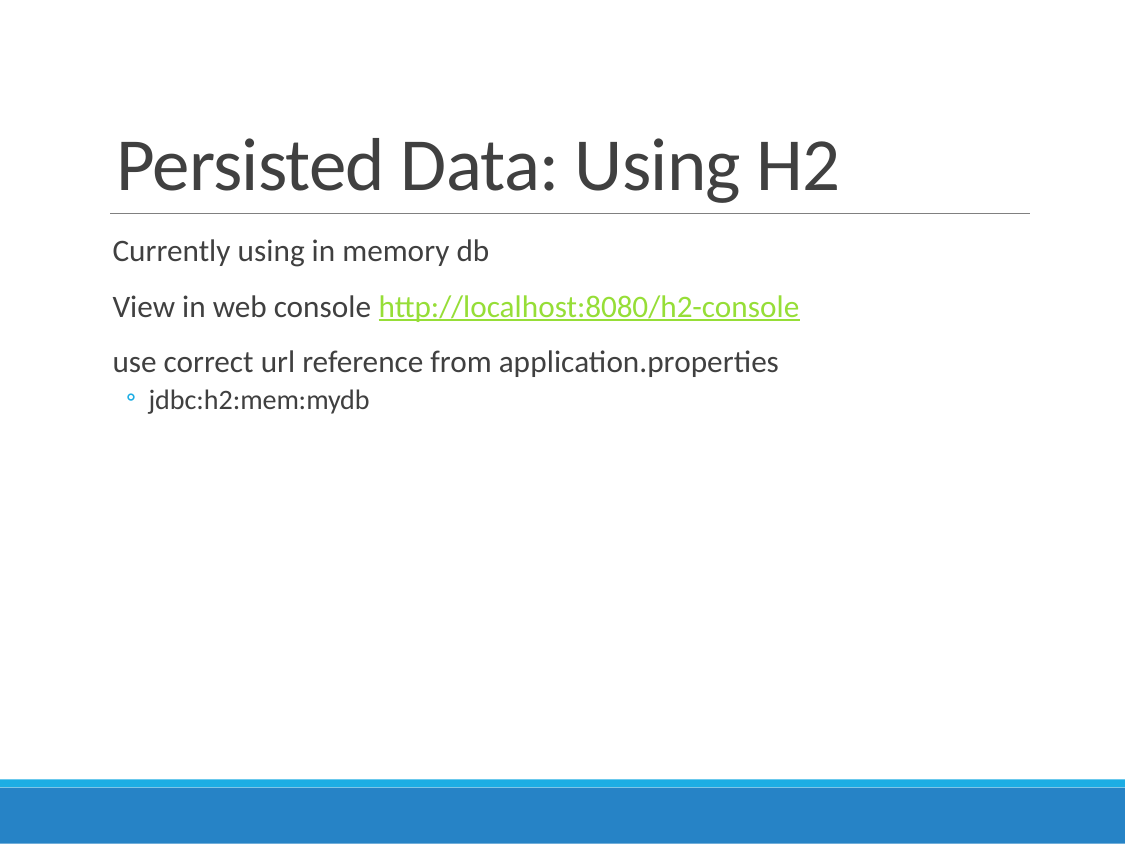

# Persisted Data: Using H2
Currently using in memory db
View in web console http://localhost:8080/h2-console
use correct url reference from application.properties
jdbc:h2:mem:mydb